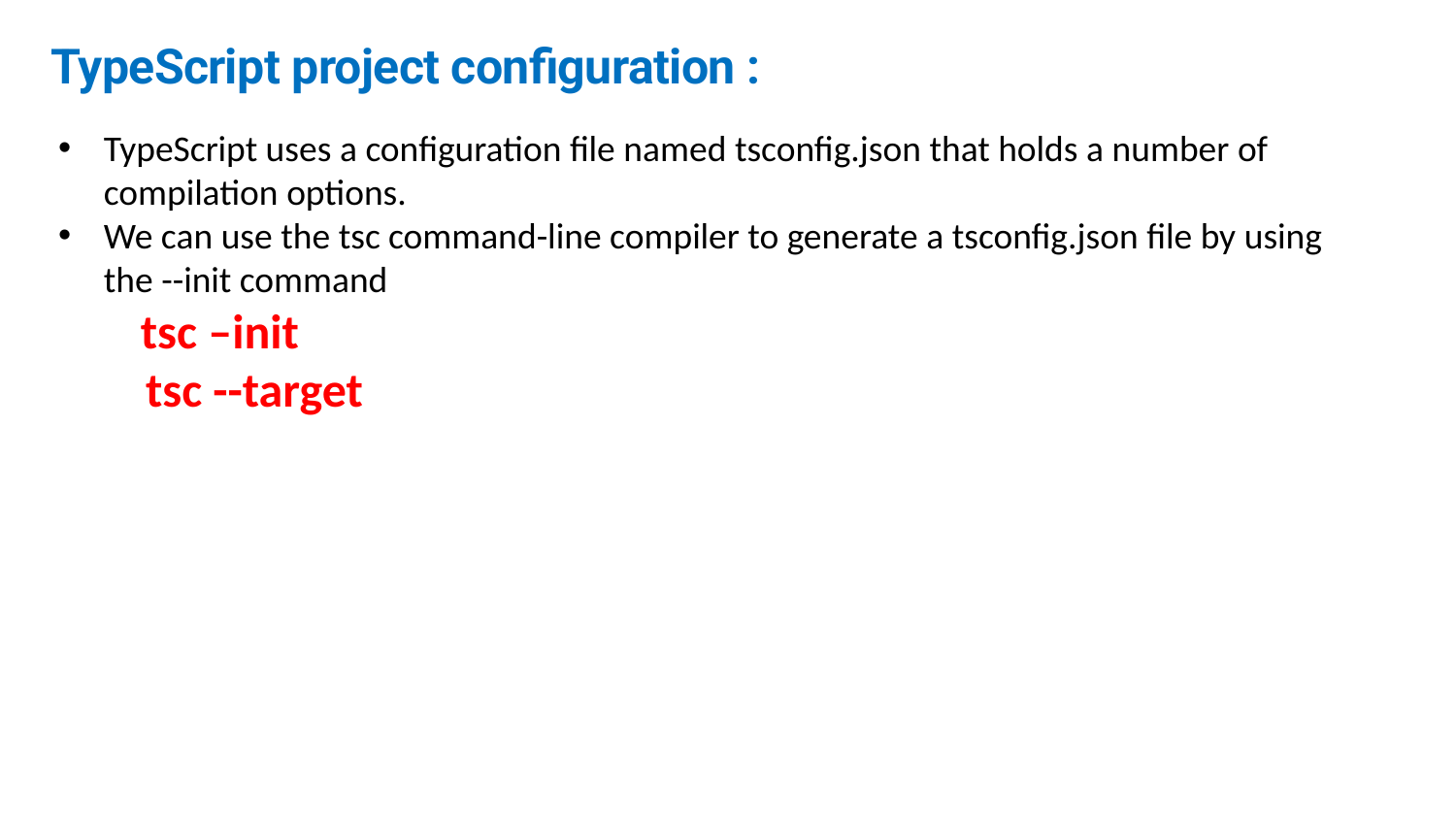

TypeScript project configuration :
TypeScript uses a configuration file named tsconfig.json that holds a number of compilation options.
We can use the tsc command-line compiler to generate a tsconfig.json file by using the --init command
          tsc –init
        tsc --target